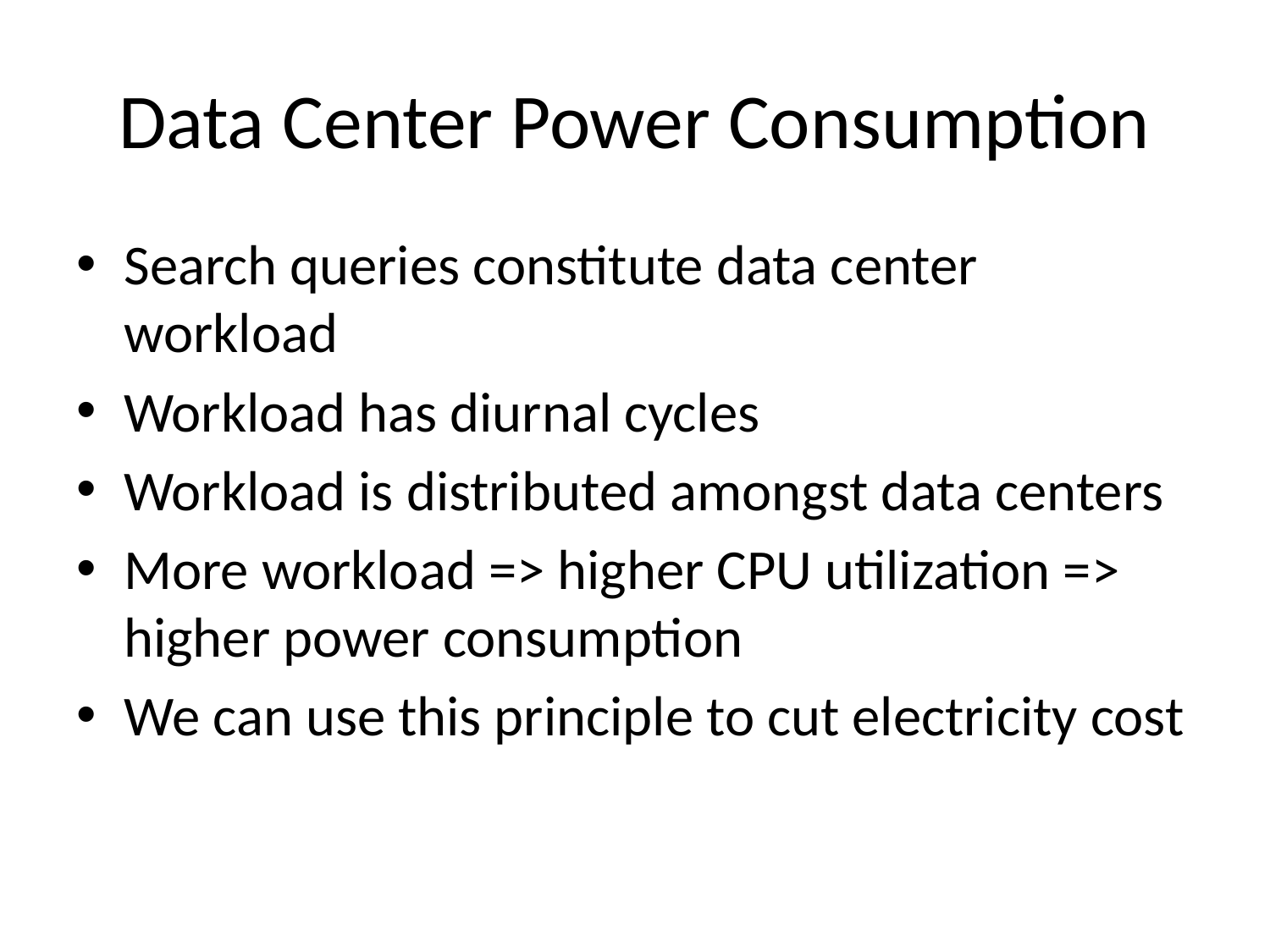

# Data Center Power Consumption
Search queries constitute data center workload
Workload has diurnal cycles
Workload is distributed amongst data centers
More workload => higher CPU utilization => higher power consumption
We can use this principle to cut electricity cost